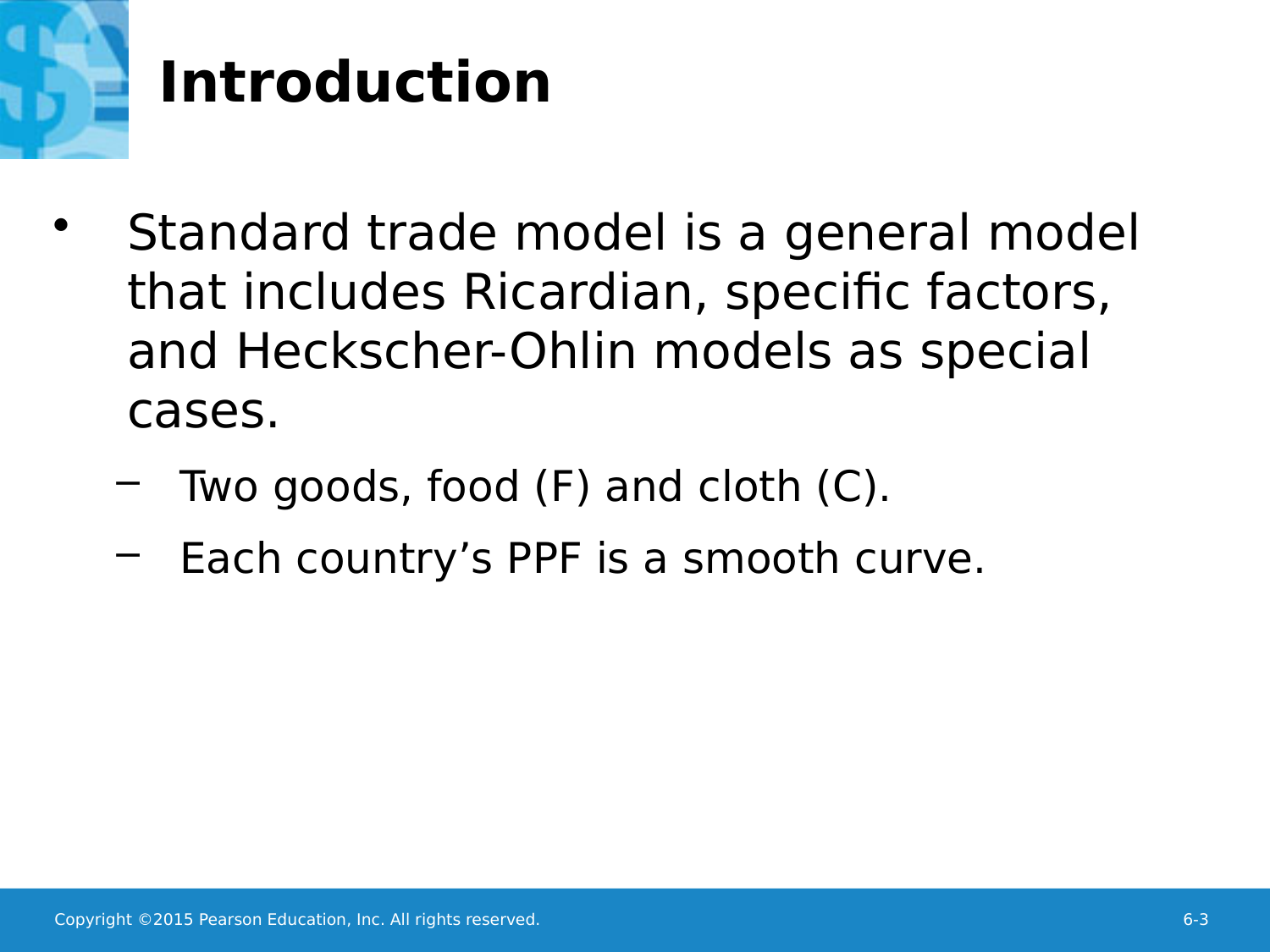

# Introduction
Standard trade model is a general model that includes Ricardian, specific factors, and Heckscher-Ohlin models as special cases.
Two goods, food (F) and cloth (C).
Each country’s PPF is a smooth curve.